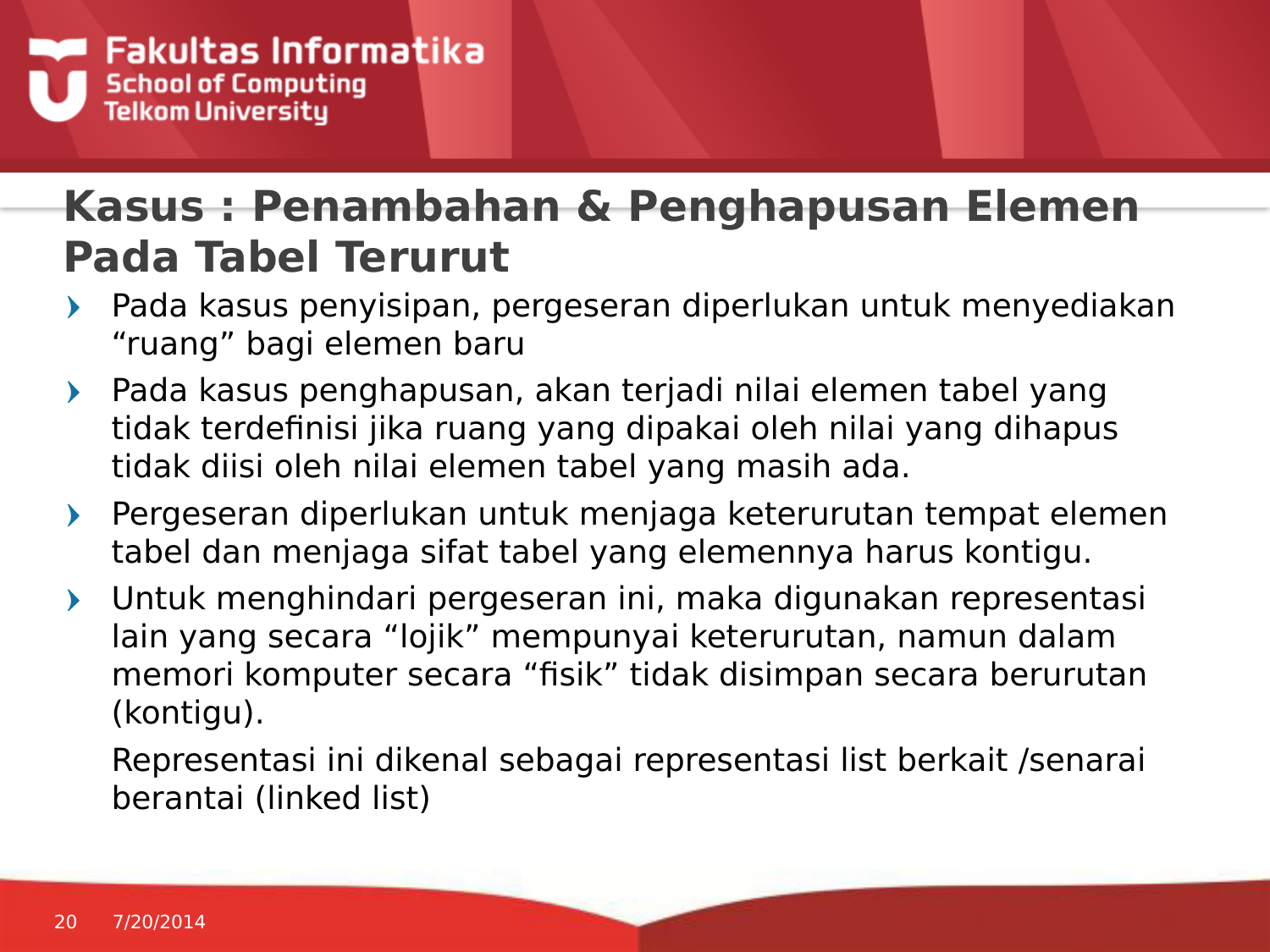

# Kasus : Penambahan & Penghapusan Elemen Pada Tabel Terurut
Pada kasus penyisipan, pergeseran diperlukan untuk menyediakan “ruang” bagi elemen baru
Pada kasus penghapusan, akan terjadi nilai elemen tabel yang tidak terdefinisi jika ruang yang dipakai oleh nilai yang dihapus tidak diisi oleh nilai elemen tabel yang masih ada.
Pergeseran diperlukan untuk menjaga keterurutan tempat elemen tabel dan menjaga sifat tabel yang elemennya harus kontigu.
Untuk menghindari pergeseran ini, maka digunakan representasi lain yang secara “lojik” mempunyai keterurutan, namun dalam memori komputer secara “fisik” tidak disimpan secara berurutan (kontigu).
	Representasi ini dikenal sebagai representasi list berkait /senarai berantai (linked list)

20
7/20/2014